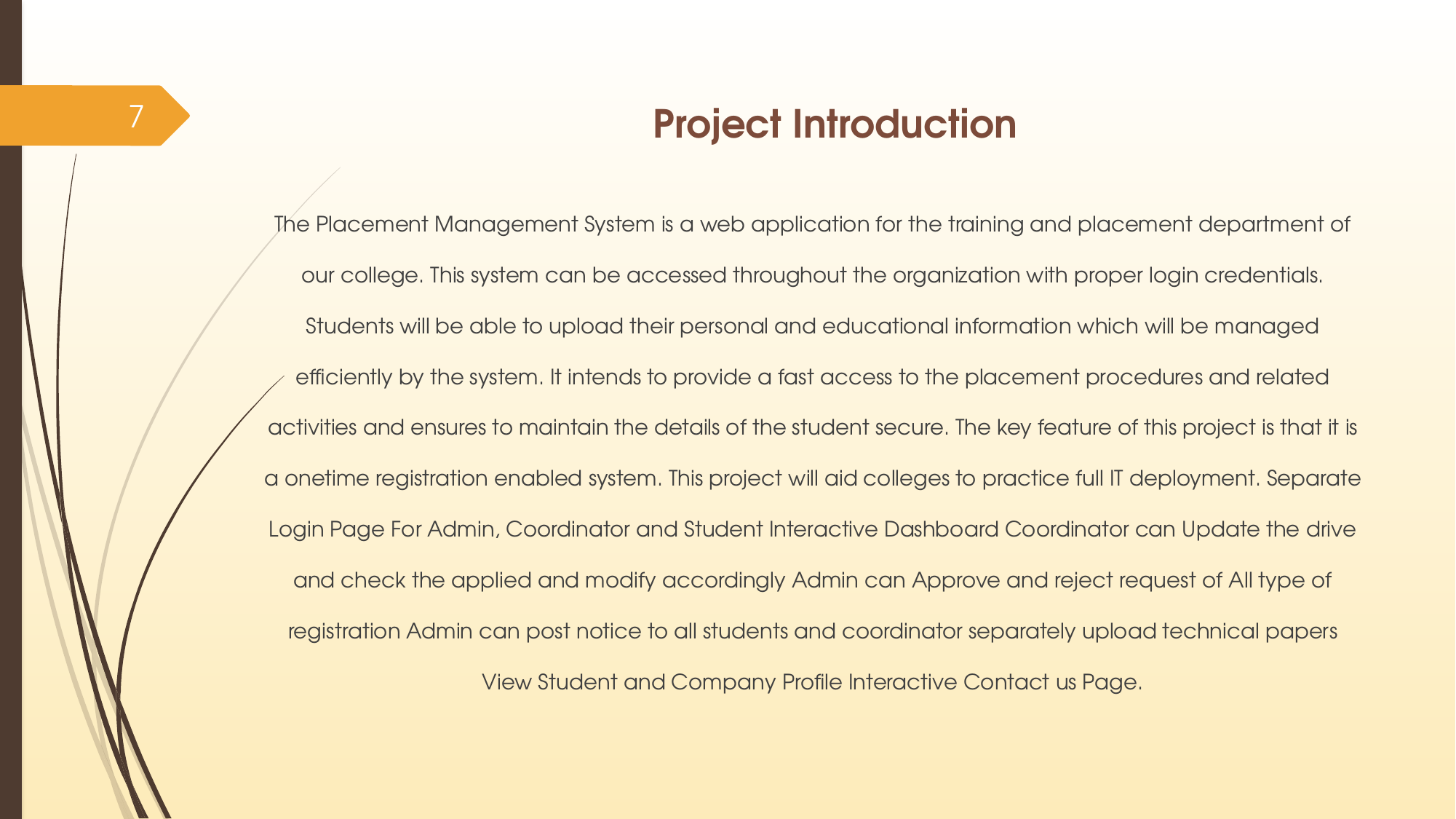

7
# Project Introduction
The Placement Management System is a web application for the training and placement department of our college. This system can be accessed throughout the organization with proper login credentials. Students will be able to upload their personal and educational information which will be managed efficiently by the system. It intends to provide a fast access to the placement procedures and related activities and ensures to maintain the details of the student secure. The key feature of this project is that it is a onetime registration enabled system. This project will aid colleges to practice full IT deployment. Separate Login Page For Admin, Coordinator and Student Interactive Dashboard Coordinator can Update the drive and check the applied and modify accordingly Admin can Approve and reject request of All type of registration Admin can post notice to all students and coordinator separately upload technical papers View Student and Company Profile Interactive Contact us Page.